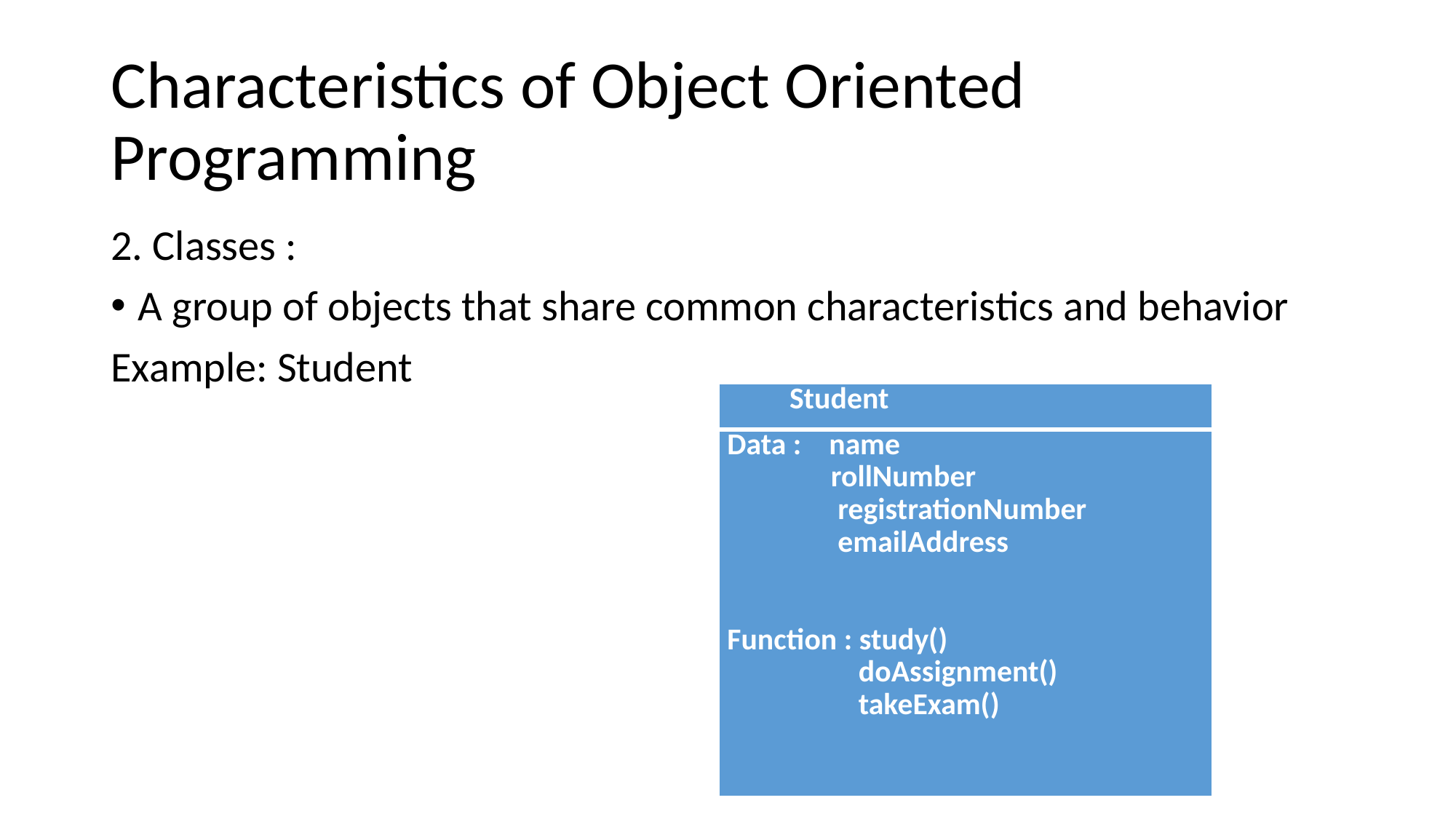

# Characteristics of Object Oriented Programming
2. Classes :
A group of objects that share common characteristics and behavior
Example: Student

| Student |
| --- |
| Data : name rollNumber registrationNumber emailAddress     Function : study() doAssignment() takeExam() |